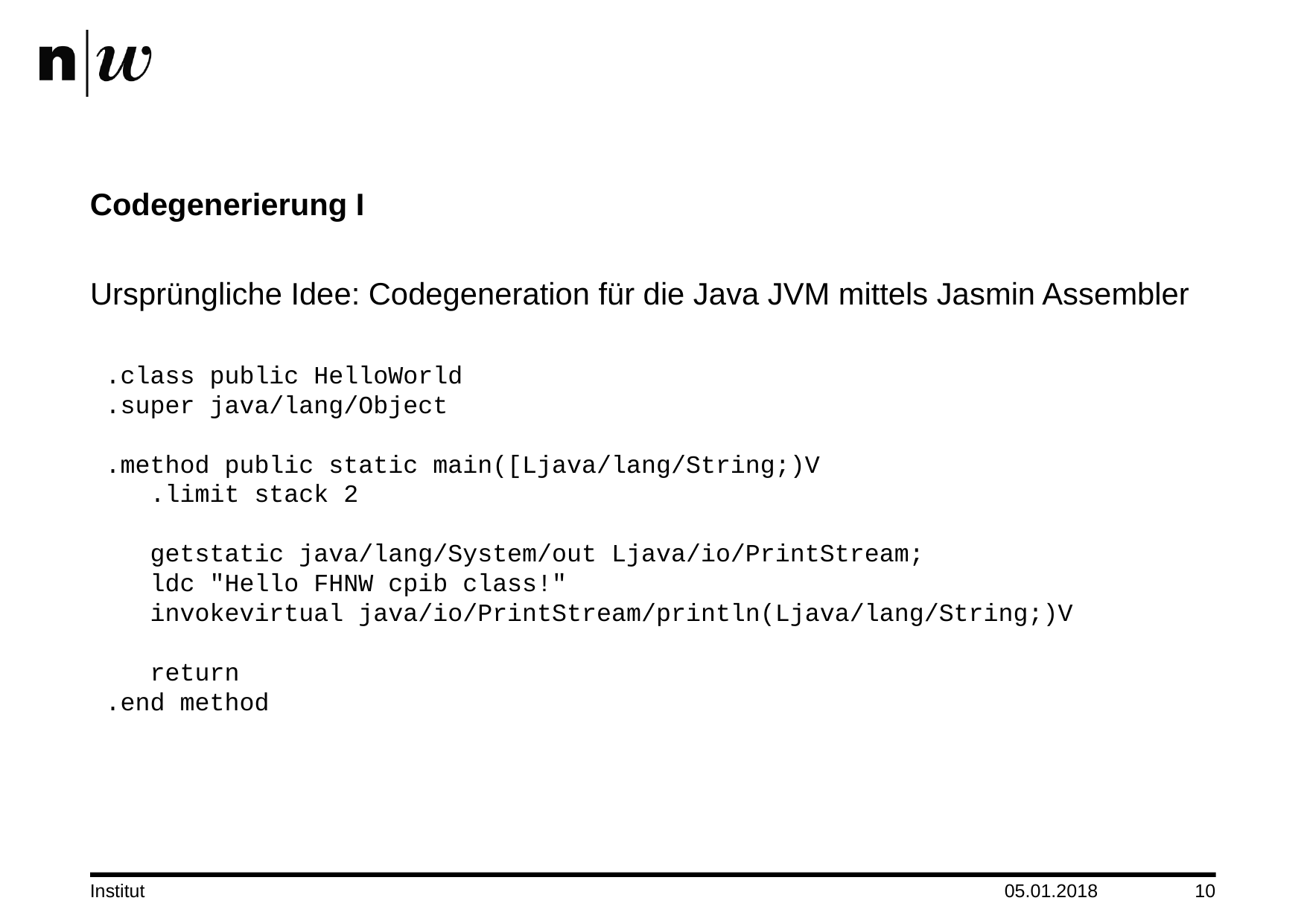

# Codegenerierung I
Ursprüngliche Idee: Codegeneration für die Java JVM mittels Jasmin Assembler

.class public HelloWorld
.super java/lang/Object
.method public static main([Ljava/lang/String;)V
   .limit stack 2
   getstatic java/lang/System/out Ljava/io/PrintStream;
   ldc "Hello FHNW cpib class!"
   invokevirtual java/io/PrintStream/println(Ljava/lang/String;)V
   return
.end method
Institut
05.01.2018
10